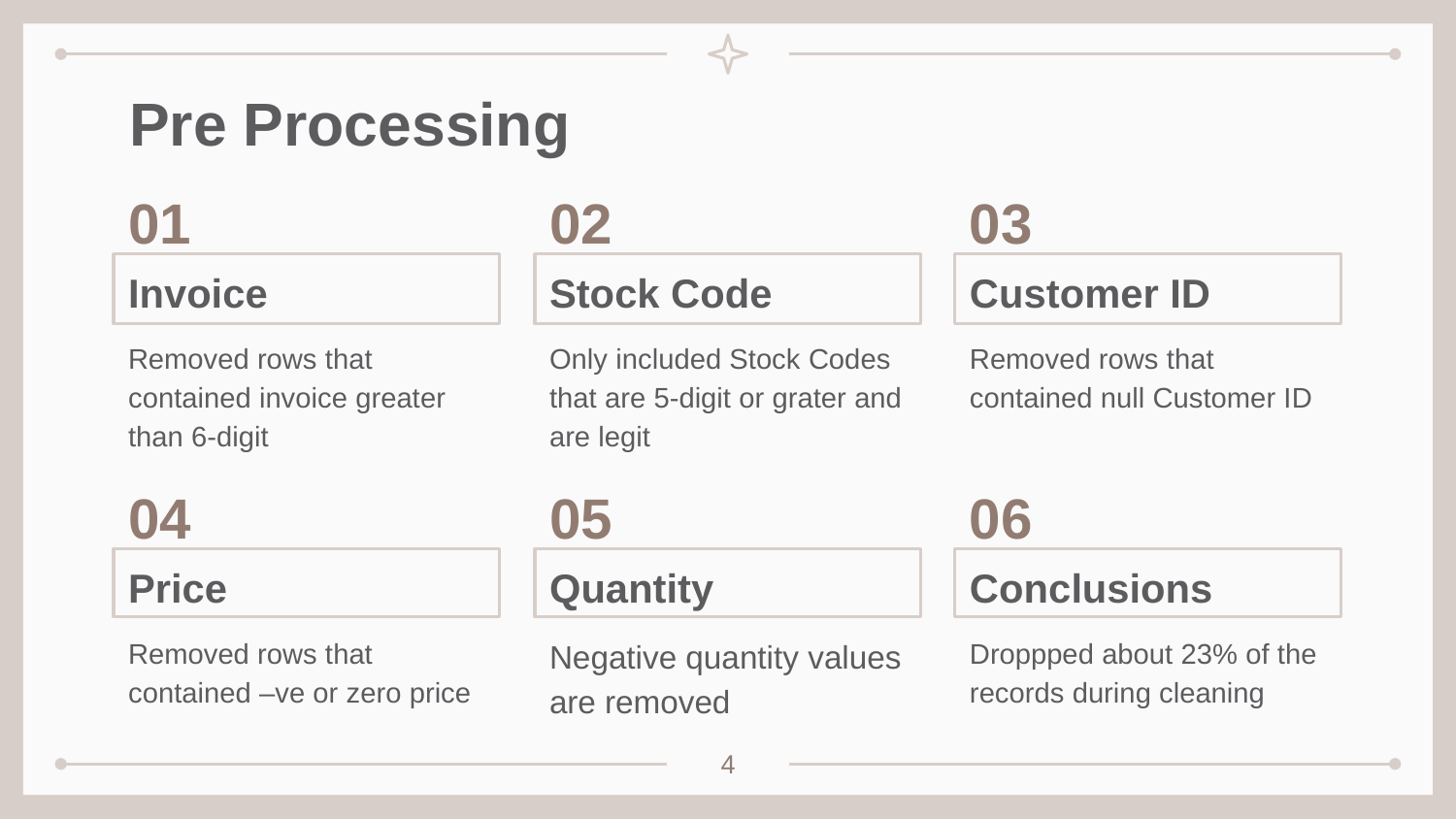

# Pre Processing
01
02
03
Invoice
Stock Code
Customer ID
Only included Stock Codes that are 5-digit or grater and are legit
Removed rows that contained null Customer ID

Removed rows that contained invoice greater than 6-digit
04
05
06
Quantity
Conclusions
Price
Negative quantity values are removed
Droppped about 23% of the records during cleaning
Removed rows that contained –ve or zero price

4